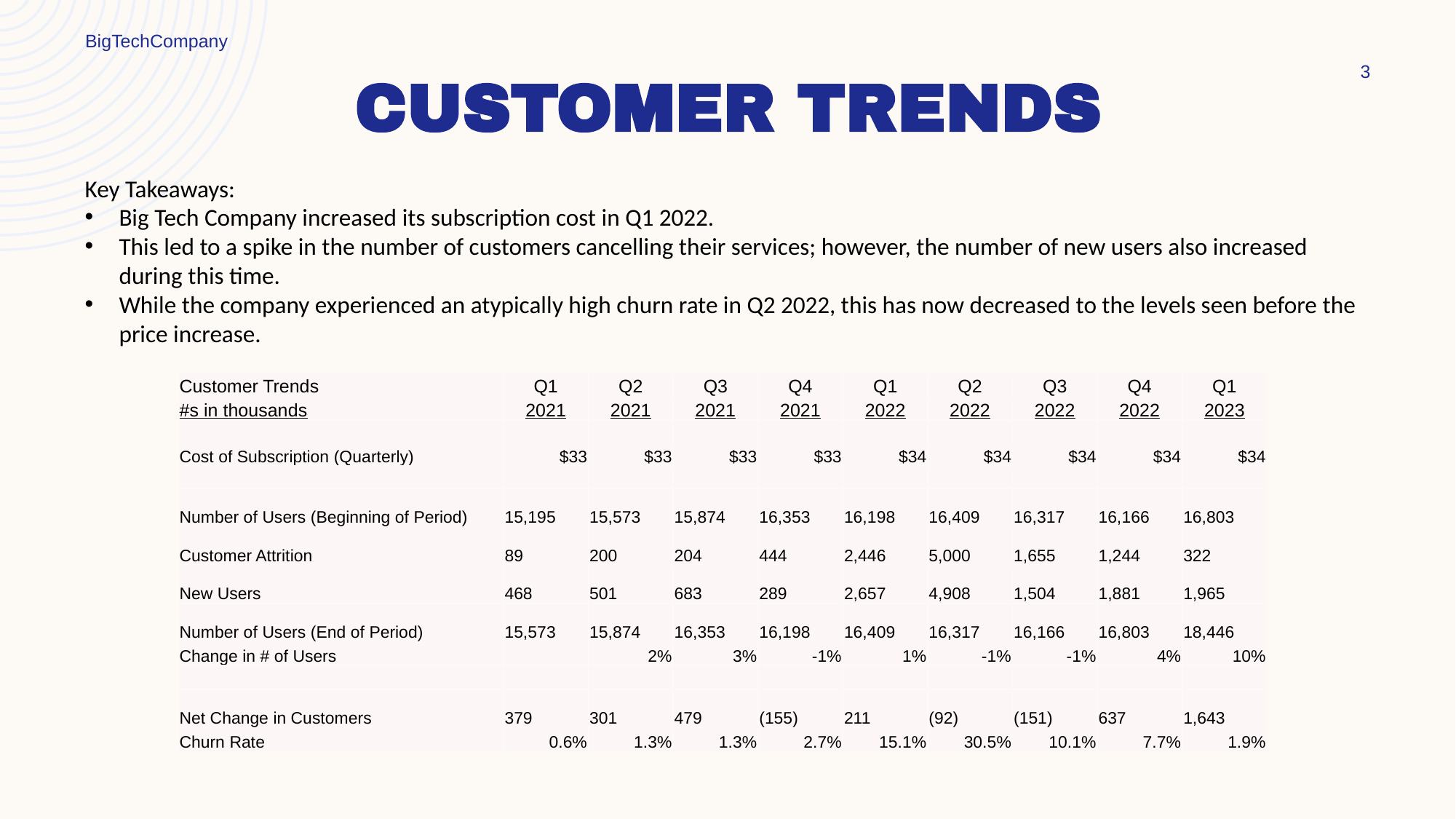

BigTechCompany
3
# CUSTOMER TRENDS
Key Takeaways:
Big Tech Company increased its subscription cost in Q1 2022.
This led to a spike in the number of customers cancelling their services; however, the number of new users also increased during this time.
While the company experienced an atypically high churn rate in Q2 2022, this has now decreased to the levels seen before the price increase.
| Customer Trends | Q1 | Q2 | Q3 | Q4 | Q1 | Q2 | Q3 | Q4 | Q1 |
| --- | --- | --- | --- | --- | --- | --- | --- | --- | --- |
| #s in thousands | 2021 | 2021 | 2021 | 2021 | 2022 | 2022 | 2022 | 2022 | 2023 |
|  |  |  |  |  |  |  |  |  |  |
| Cost of Subscription (Quarterly) | $33 | $33 | $33 | $33 | $34 | $34 | $34 | $34 | $34 |
|  |  |  |  |  |  |  |  |  |  |
| Number of Users (Beginning of Period) | 15,195 | 15,573 | 15,874 | 16,353 | 16,198 | 16,409 | 16,317 | 16,166 | 16,803 |
| Customer Attrition | 89 | 200 | 204 | 444 | 2,446 | 5,000 | 1,655 | 1,244 | 322 |
| New Users | 468 | 501 | 683 | 289 | 2,657 | 4,908 | 1,504 | 1,881 | 1,965 |
| Number of Users (End of Period) | 15,573 | 15,874 | 16,353 | 16,198 | 16,409 | 16,317 | 16,166 | 16,803 | 18,446 |
| Change in # of Users |  | 2% | 3% | -1% | 1% | -1% | -1% | 4% | 10% |
|  |  |  |  |  |  |  |  |  |  |
| Net Change in Customers | 379 | 301 | 479 | (155) | 211 | (92) | (151) | 637 | 1,643 |
| Churn Rate | 0.6% | 1.3% | 1.3% | 2.7% | 15.1% | 30.5% | 10.1% | 7.7% | 1.9% |